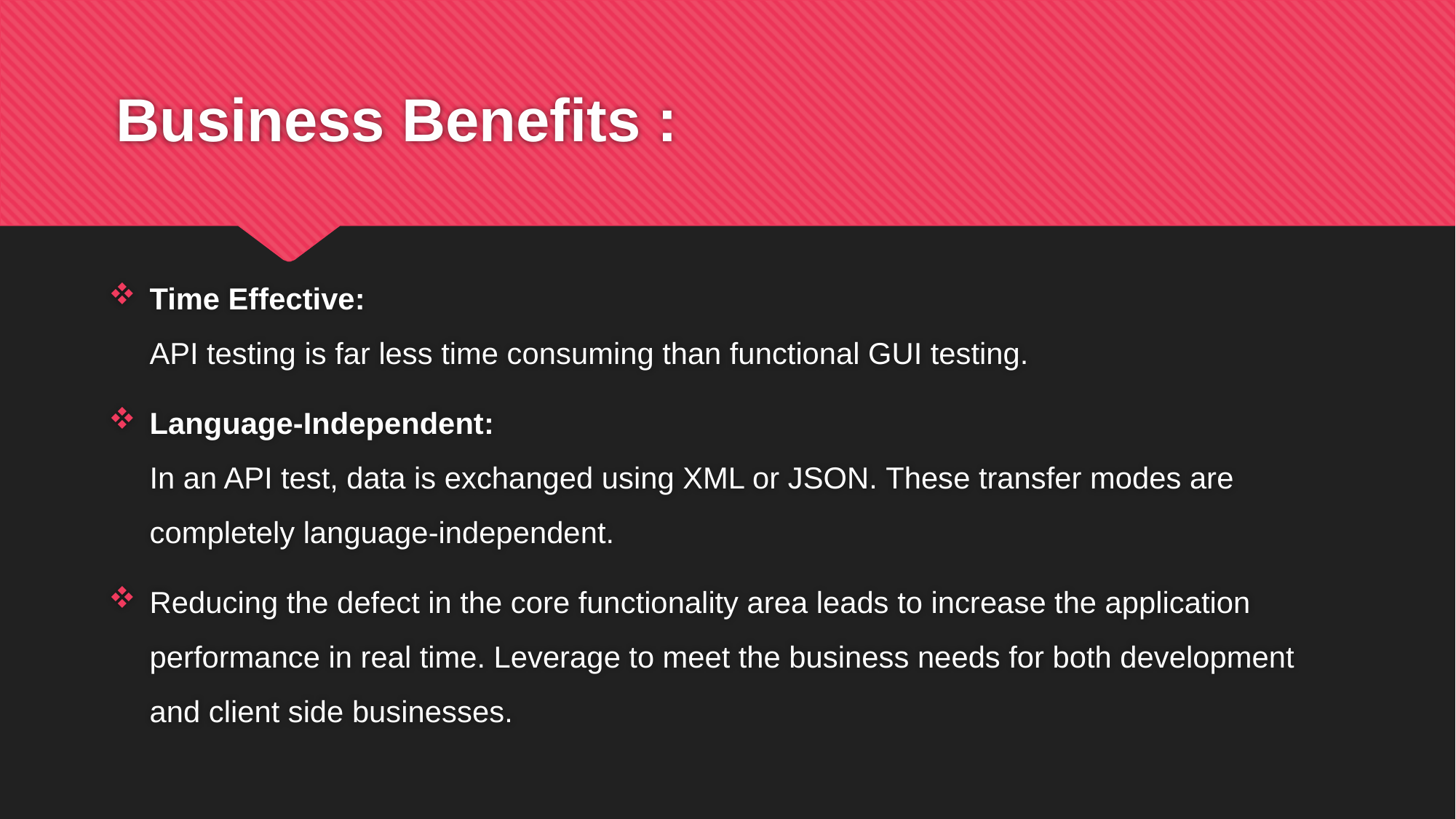

# Business Benefits :
Time Effective:
API testing is far less time consuming than functional GUI testing.
Language-Independent:
In an API test, data is exchanged using XML or JSON. These transfer modes are completely language-independent.
Reducing the defect in the core functionality area leads to increase the application performance in real time. Leverage to meet the business needs for both development and client side businesses.